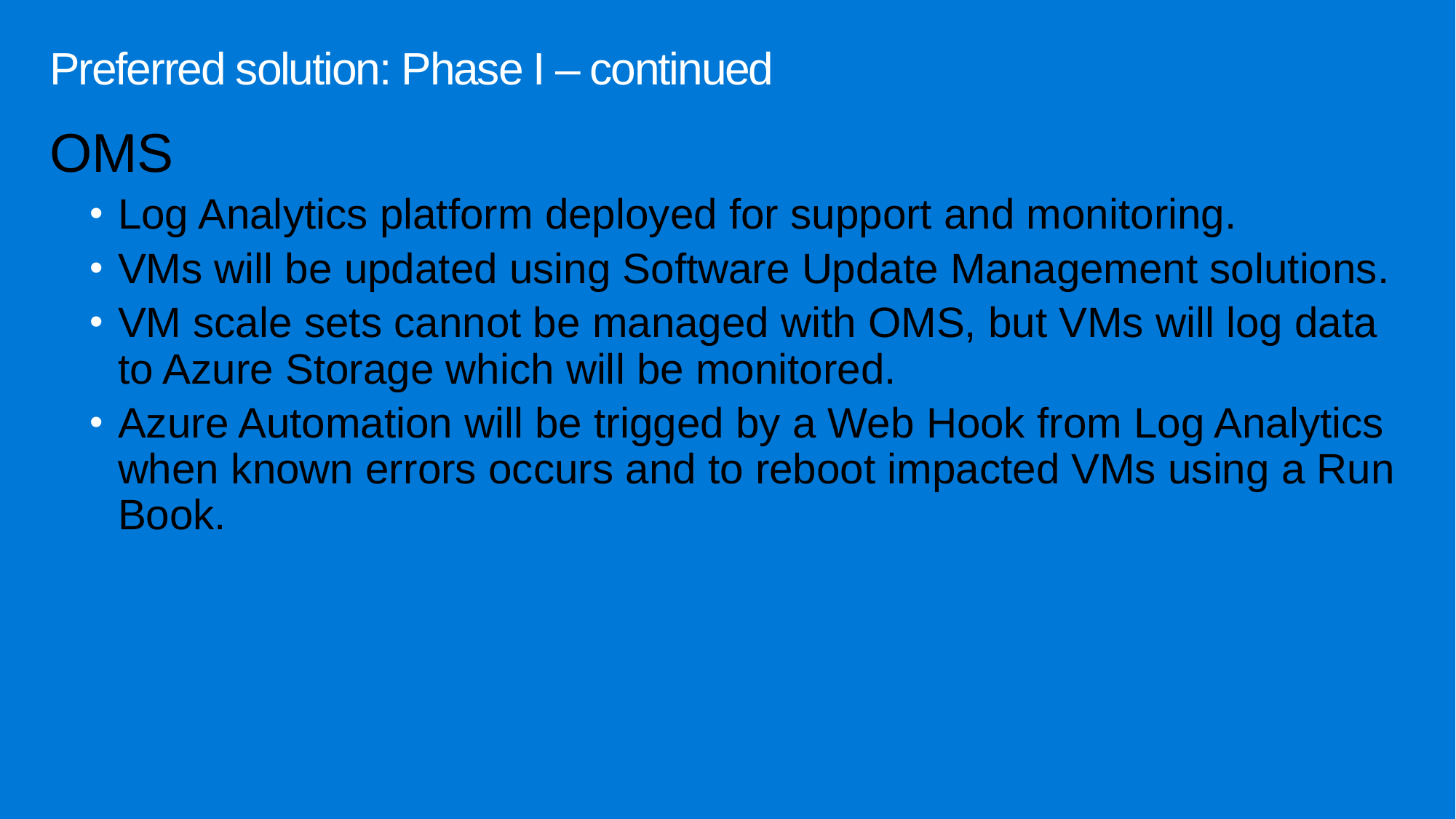

# Preferred solution: Phase I – continued
OMS
Log Analytics platform deployed for support and monitoring.
VMs will be updated using Software Update Management solutions.
VM scale sets cannot be managed with OMS, but VMs will log data to Azure Storage which will be monitored.
Azure Automation will be trigged by a Web Hook from Log Analytics when known errors occurs and to reboot impacted VMs using a Run Book.